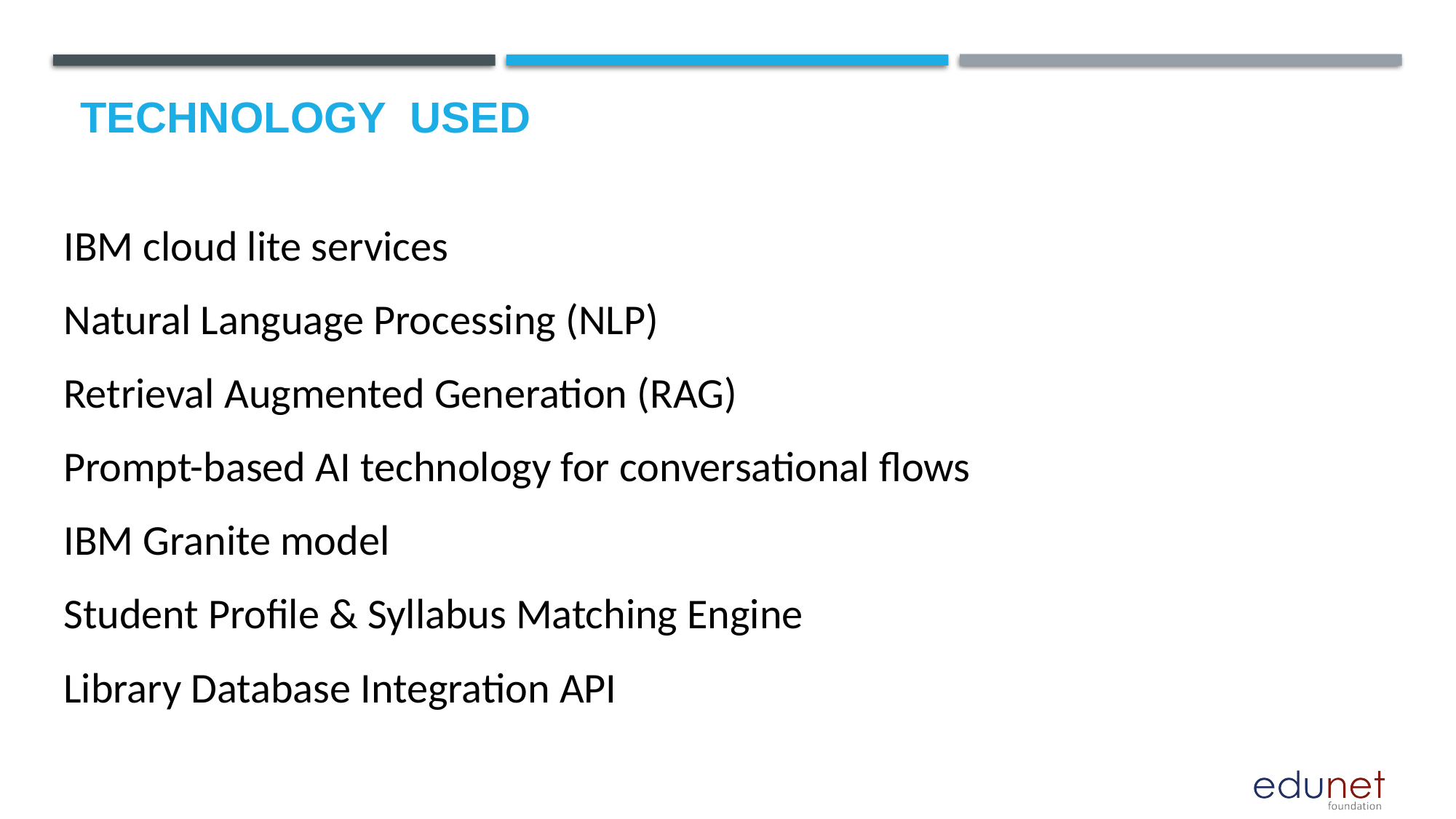

# Technology  used
IBM cloud lite services
Natural Language Processing (NLP)
Retrieval Augmented Generation (RAG)
Prompt-based AI technology for conversational flows
IBM Granite model
Student Profile & Syllabus Matching Engine
Library Database Integration API